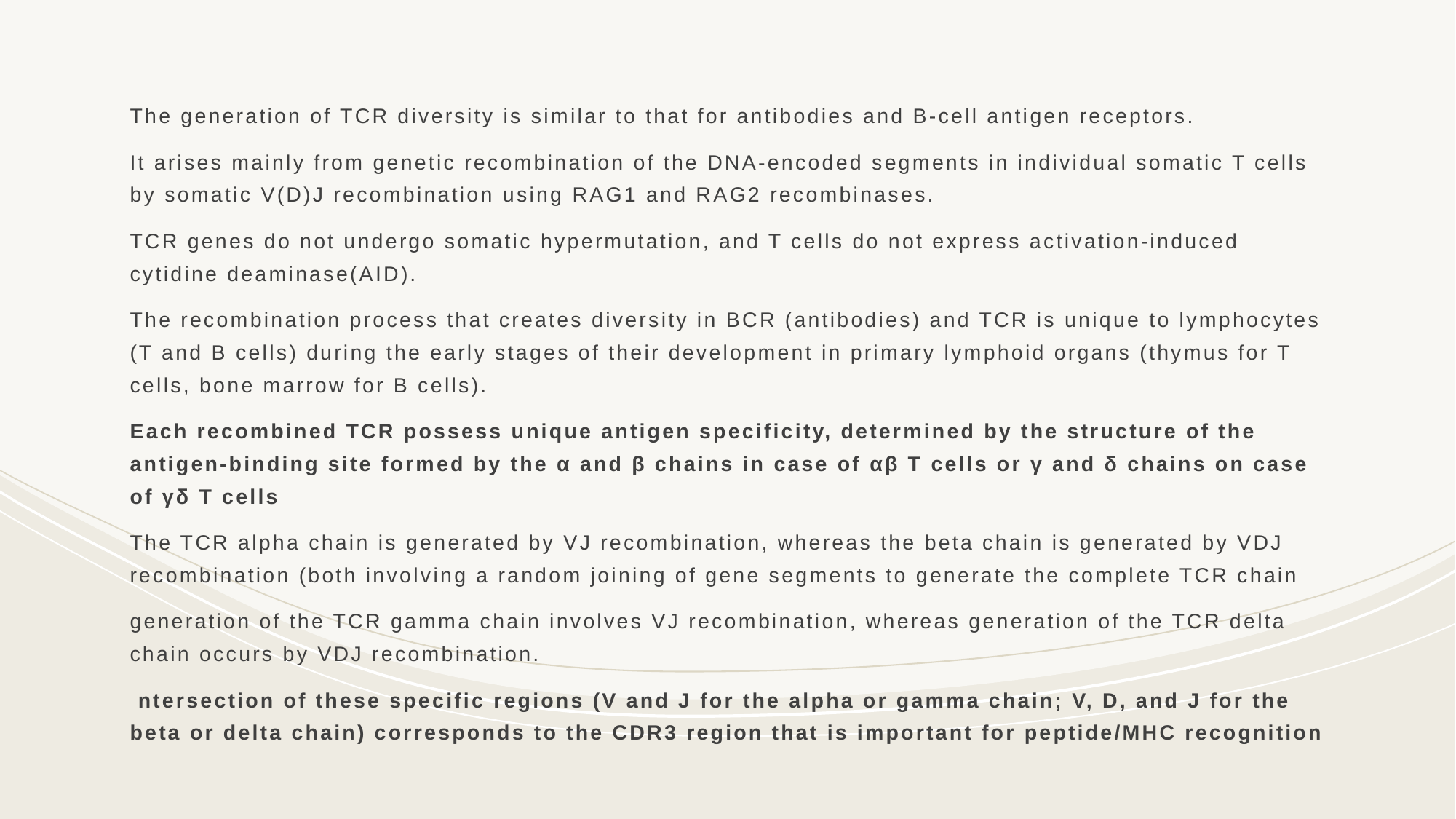

The generation of TCR diversity is similar to that for antibodies and B-cell antigen receptors.
It arises mainly from genetic recombination of the DNA-encoded segments in individual somatic T cells by somatic V(D)J recombination using RAG1 and RAG2 recombinases.
TCR genes do not undergo somatic hypermutation, and T cells do not express activation-induced cytidine deaminase(AID).
The recombination process that creates diversity in BCR (antibodies) and TCR is unique to lymphocytes (T and B cells) during the early stages of their development in primary lymphoid organs (thymus for T cells, bone marrow for B cells).
Each recombined TCR possess unique antigen specificity, determined by the structure of the antigen-binding site formed by the α and β chains in case of αβ T cells or γ and δ chains on case of γδ T cells
The TCR alpha chain is generated by VJ recombination, whereas the beta chain is generated by VDJ recombination (both involving a random joining of gene segments to generate the complete TCR chain
generation of the TCR gamma chain involves VJ recombination, whereas generation of the TCR delta chain occurs by VDJ recombination.
 ntersection of these specific regions (V and J for the alpha or gamma chain; V, D, and J for the beta or delta chain) corresponds to the CDR3 region that is important for peptide/MHC recognition